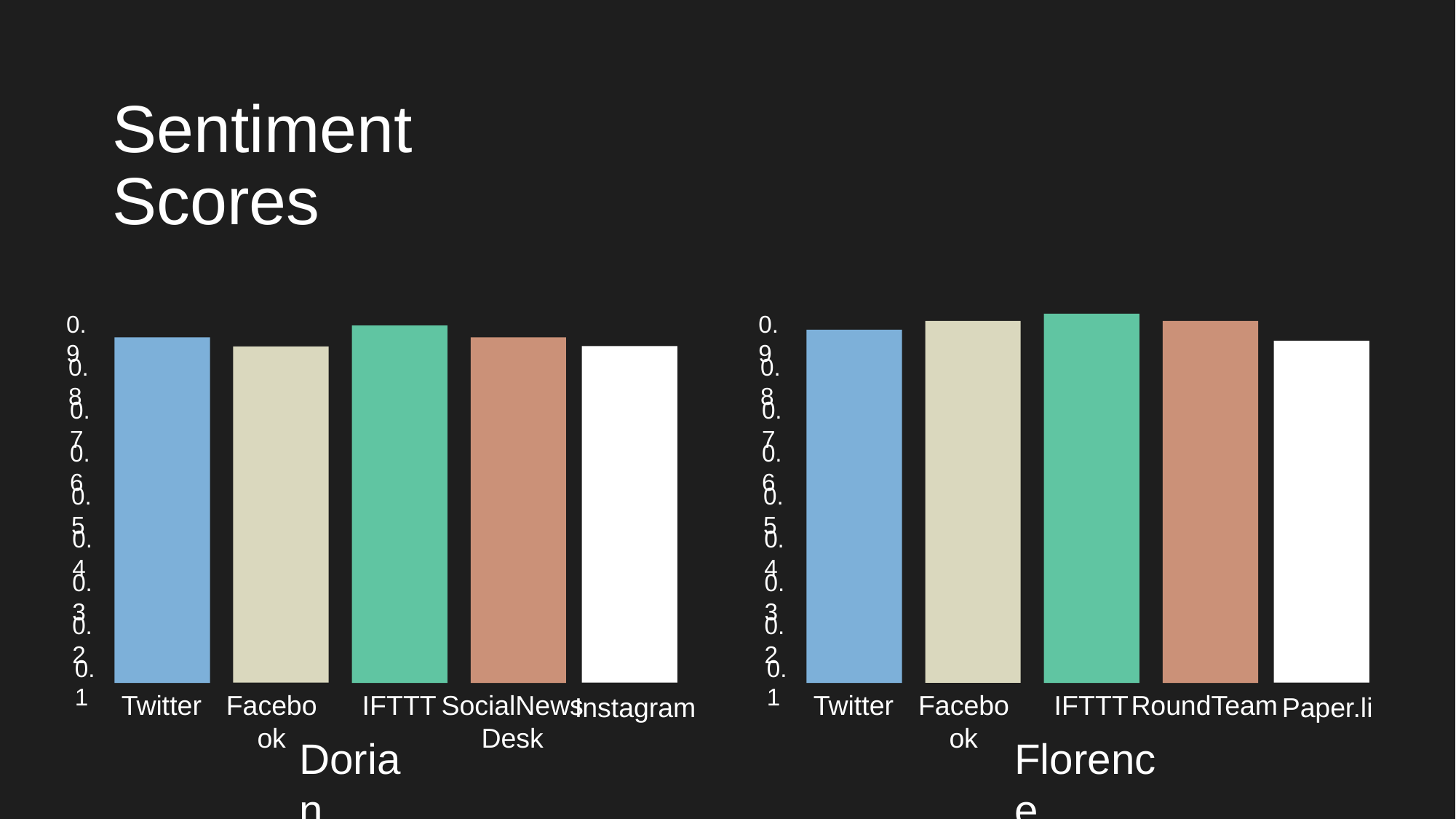

# Sentiment Scores
0.9
0.9

0.8

0.8

0.7
0.7
0.6
0.6
0.5
0.5
0.4
0.4
0.3
0.3
0.2
0.2
0.1
0.1
Twitter
Facebook
IFTTT
SocialNewsDesk
Twitter
Facebook
IFTTT
RoundTeam
Instagram
Paper.li
Dorian
Florence
Florence